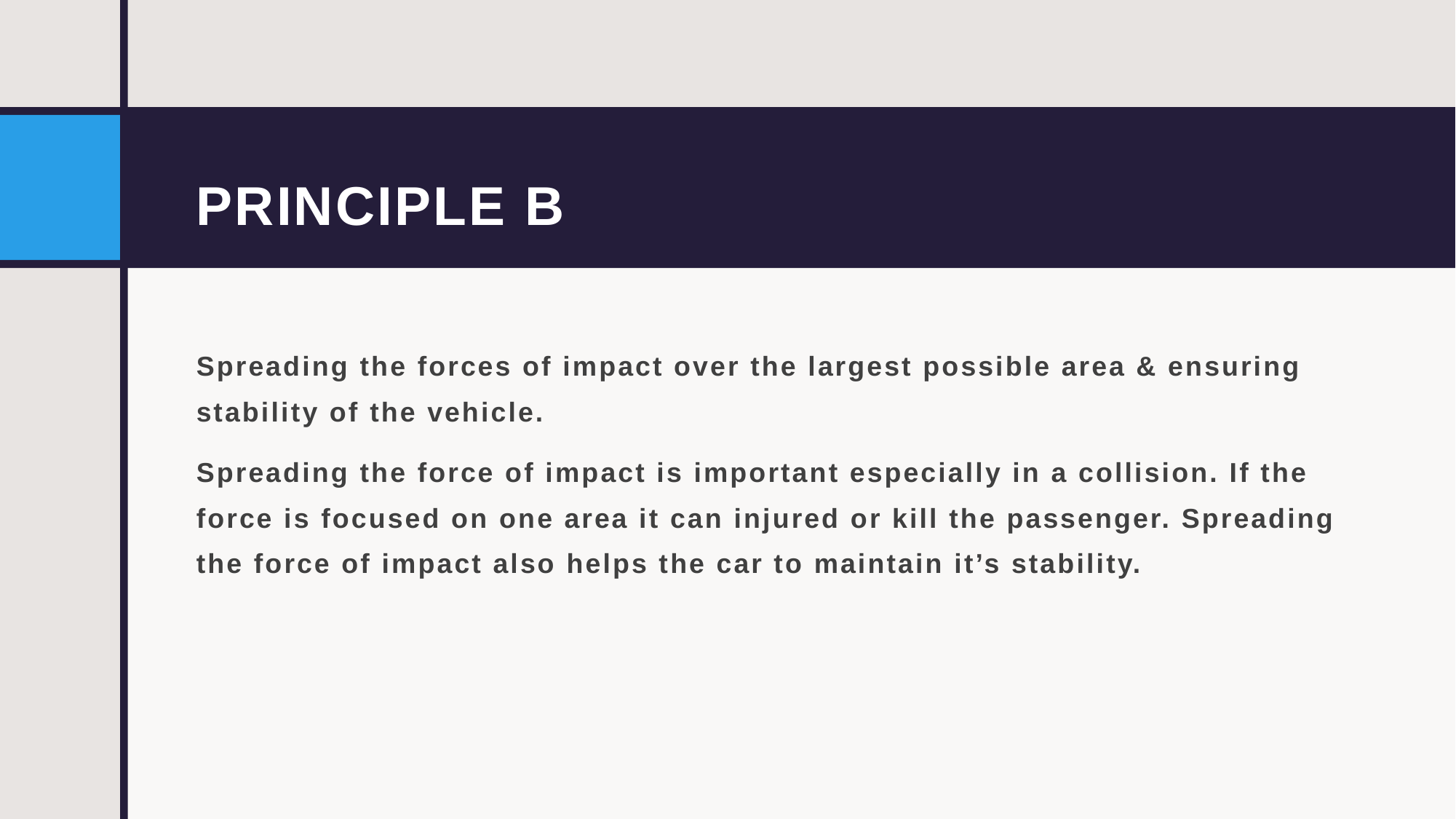

# PRINCIPLE B

Spreading the forces of impact over the largest possible area & ensuring stability of the vehicle.
Spreading the force of impact is important especially in a collision. If the force is focused on one area it can injured or kill the passenger. Spreading the force of impact also helps the car to maintain it’s stability.